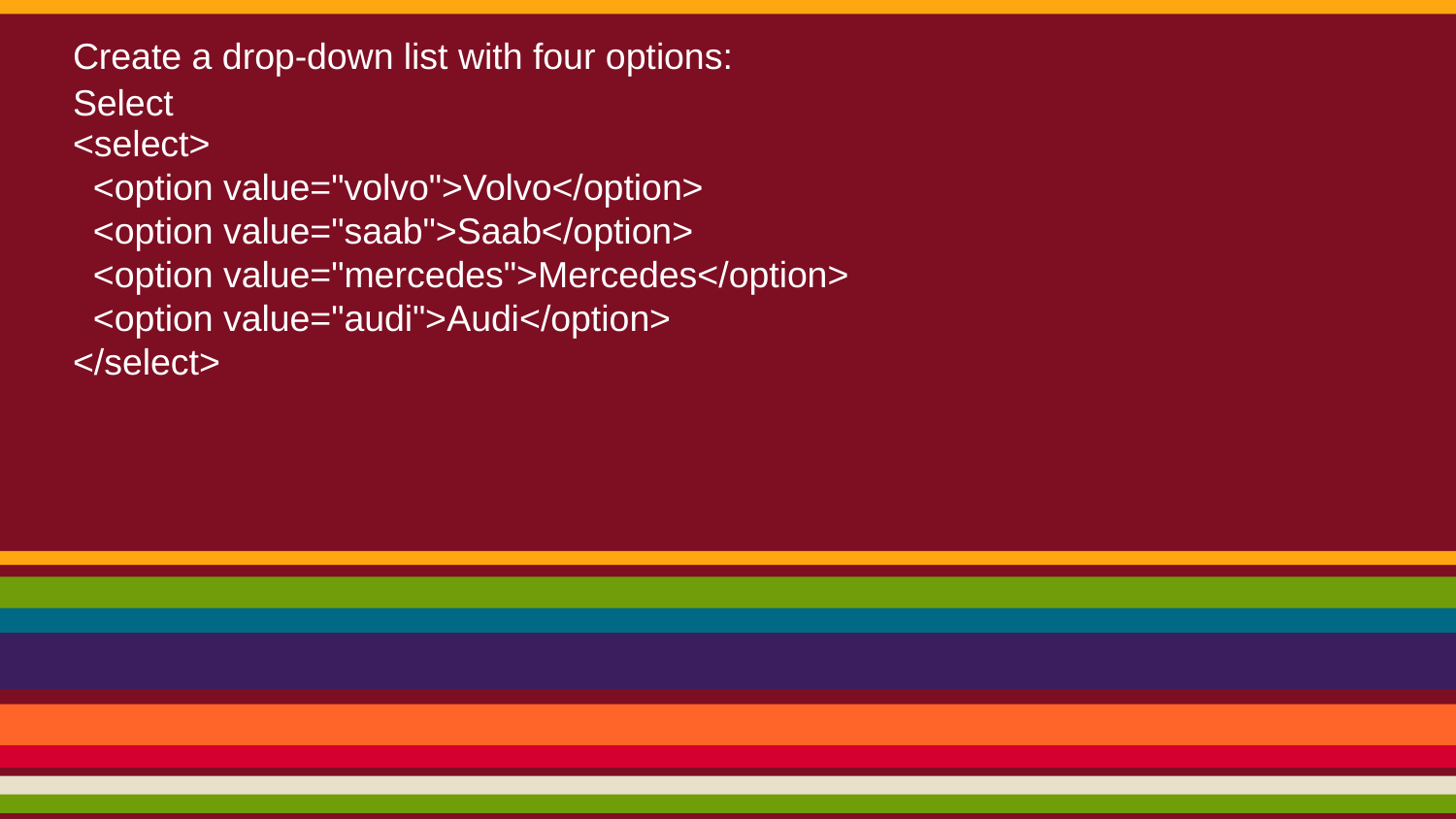

# Select
Create a drop-down list with four options:

<select>
  <option value="volvo">Volvo</option>
  <option value="saab">Saab</option>
  <option value="mercedes">Mercedes</option>
  <option value="audi">Audi</option>
</select>